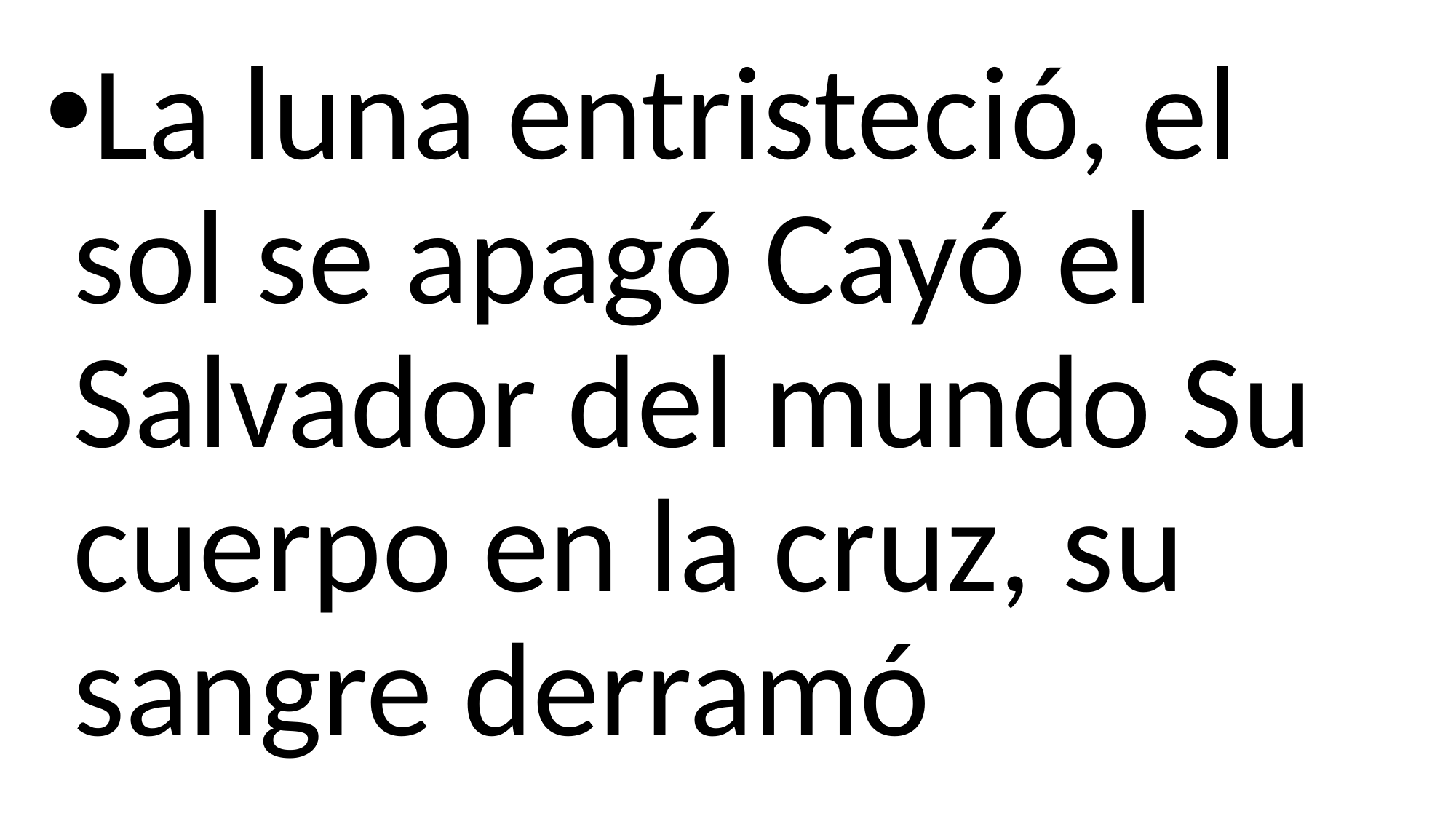

La luna entristeció, el sol se apagó Cayó el Salvador del mundo Su cuerpo en la cruz, su sangre derramó